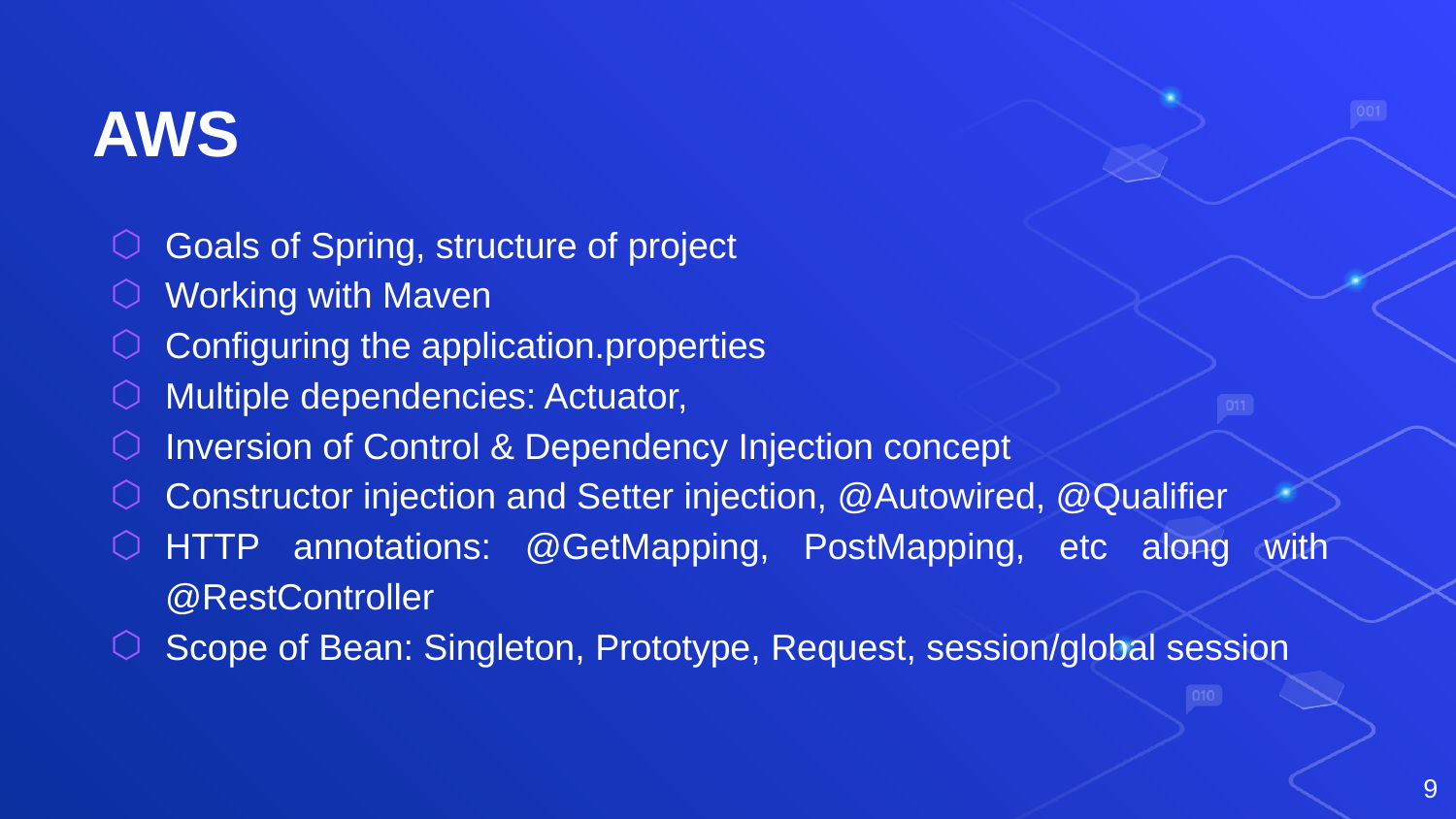

# AWS
Goals of Spring, structure of project
Working with Maven
Configuring the application.properties
Multiple dependencies: Actuator,
Inversion of Control & Dependency Injection concept
Constructor injection and Setter injection, @Autowired, @Qualifier
HTTP annotations: @GetMapping, PostMapping, etc along with @RestController
Scope of Bean: Singleton, Prototype, Request, session/global session

9